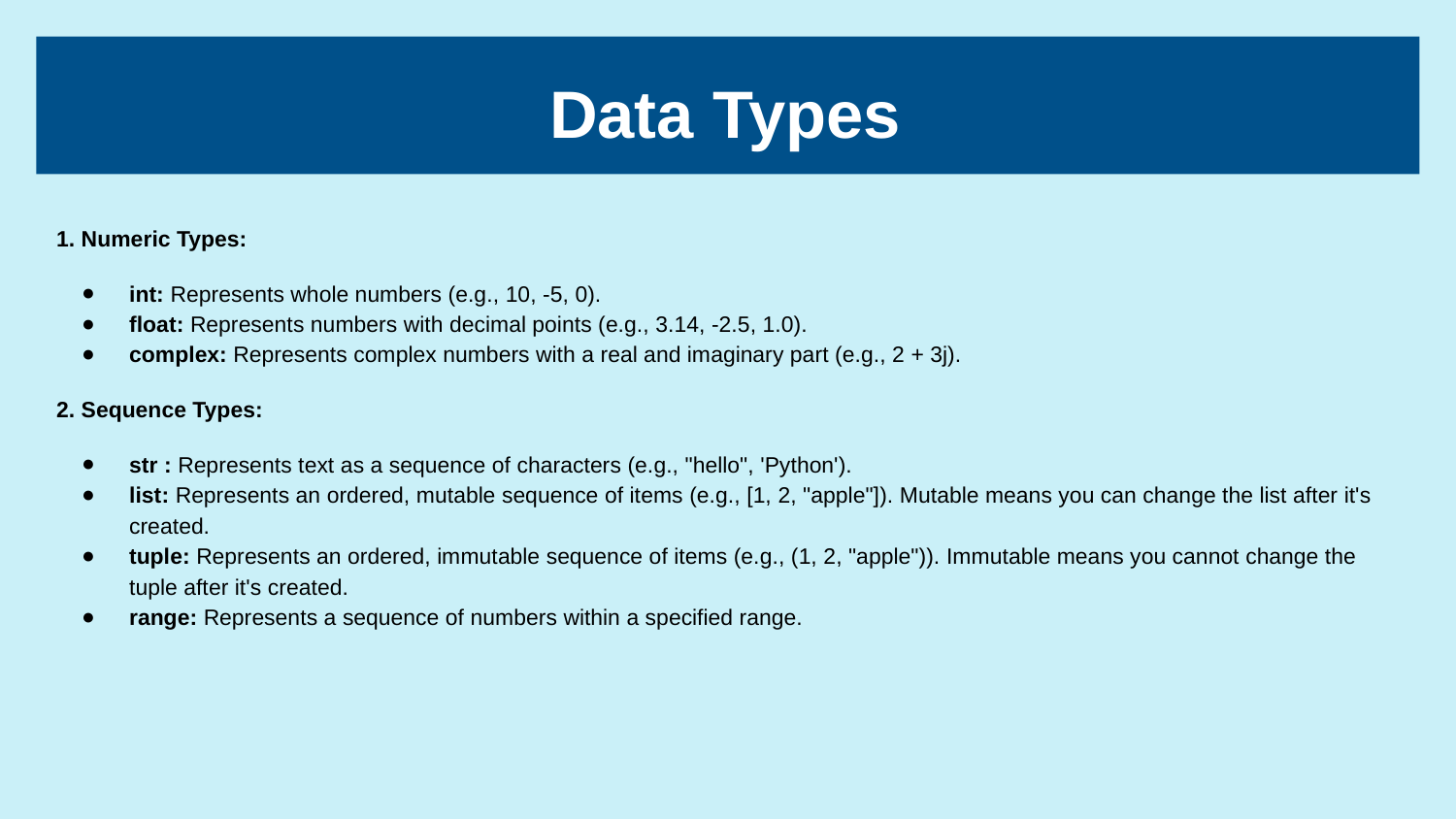

# Data Types
1. Numeric Types:
int: Represents whole numbers (e.g., 10, -5, 0).
float: Represents numbers with decimal points (e.g., 3.14, -2.5, 1.0).
complex: Represents complex numbers with a real and imaginary part (e.g., 2 + 3j).
2. Sequence Types:
str : Represents text as a sequence of characters (e.g., "hello", 'Python').
list: Represents an ordered, mutable sequence of items (e.g., [1, 2, "apple"]). Mutable means you can change the list after it's created.
tuple: Represents an ordered, immutable sequence of items (e.g., (1, 2, "apple")). Immutable means you cannot change the tuple after it's created.
range: Represents a sequence of numbers within a specified range.